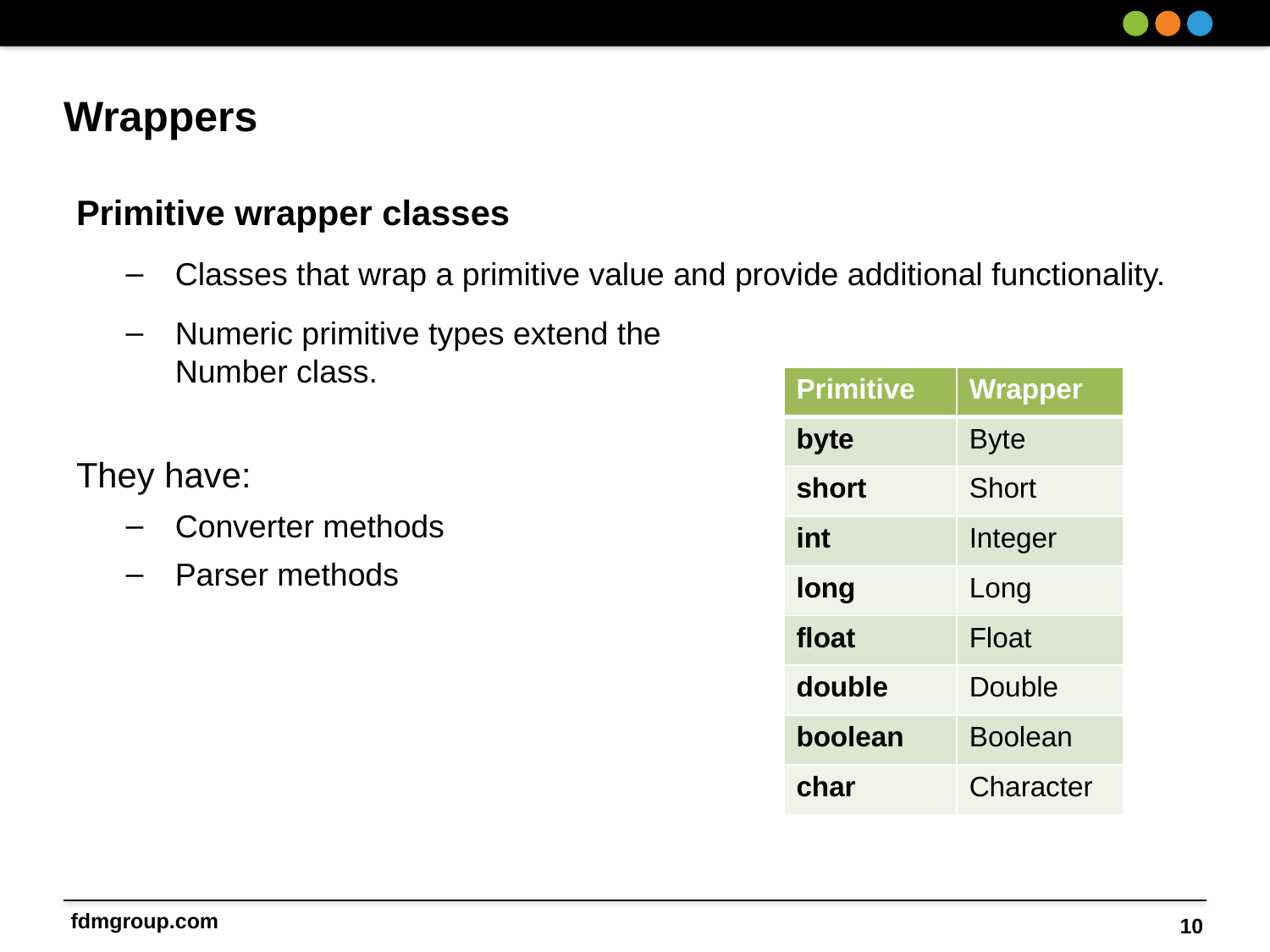

# Wrappers
Primitive wrapper classes
Classes that wrap a primitive value and provide additional functionality.
Numeric primitive types extend the
Number class.

They have:
Converter methods
Parser methods

| Primitive | Wrapper |
| --- | --- |
| byte | Byte |
| short | Short |
| int | Integer |
| long | Long |
| float | Float |
| double | Double |
| boolean | Boolean |
| char | Character |
10